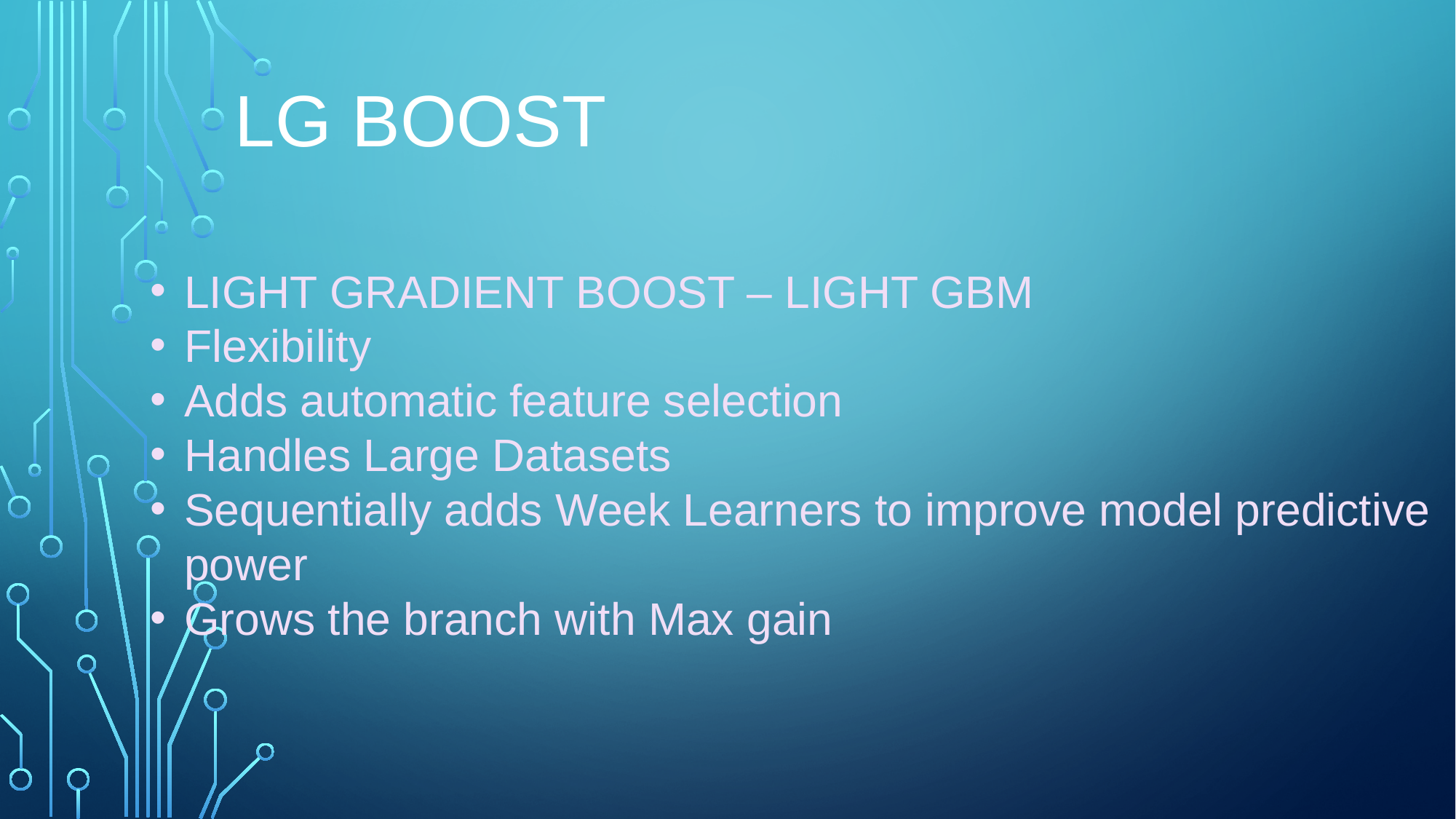

# LG BOOSt
LIGHT GRADIENT BOOST – LIGHT GBM
Flexibility
Adds automatic feature selection
Handles Large Datasets
Sequentially adds Week Learners to improve model predictive power
Grows the branch with Max gain